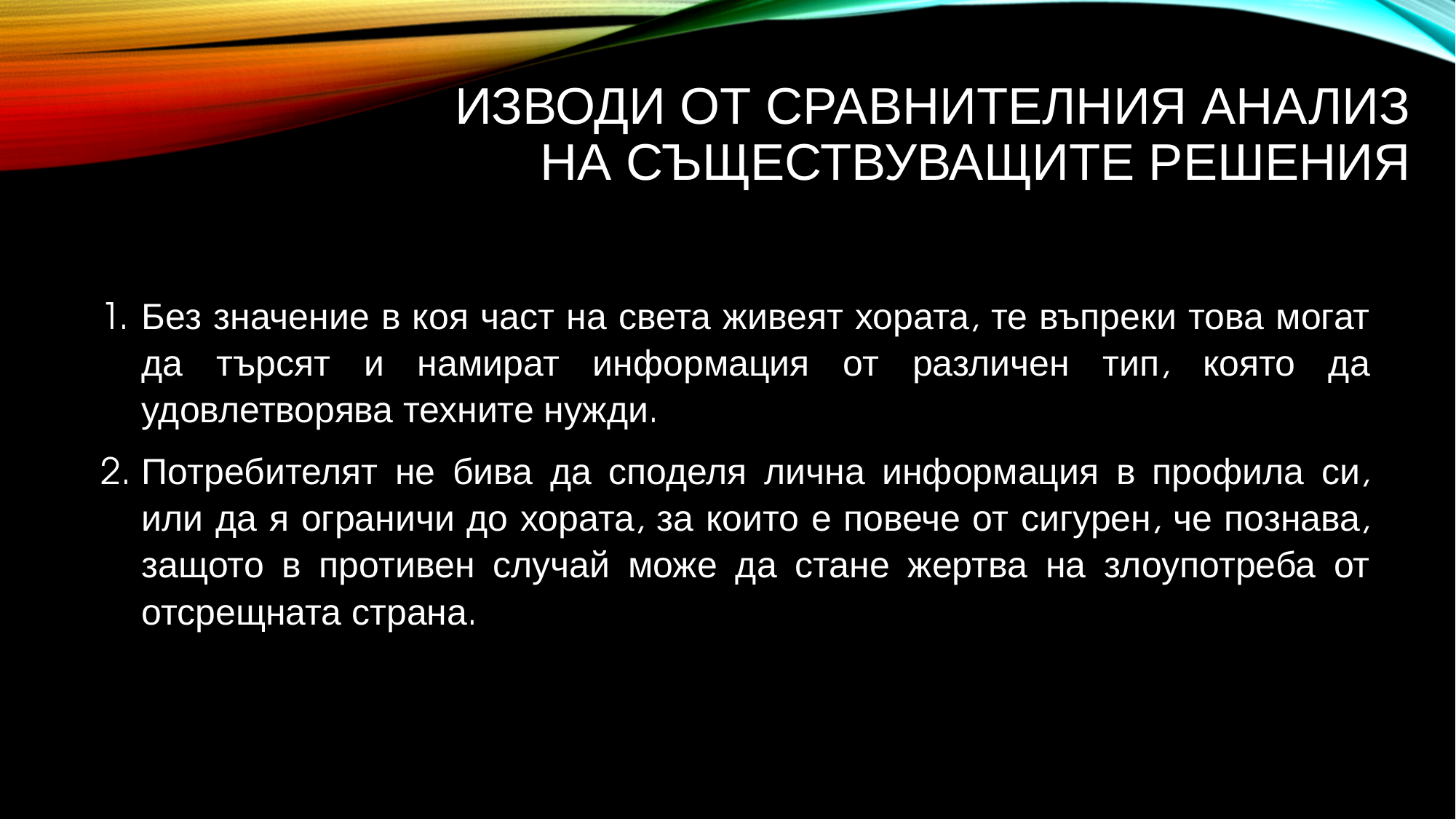

# Изводи от сравнителния анализ на съществуващите решения
Без значение в коя част на света живеят хората, те въпреки това могат да търсят и намират информация от различен тип, която да удовлетворява техните нужди.
Потребителят не бива да споделя лична информация в профила си, или да я ограничи до хората, за които е повече от сигурен, че познава, защото в противен случай може да стане жертва на злоупотреба от отсрещната страна.